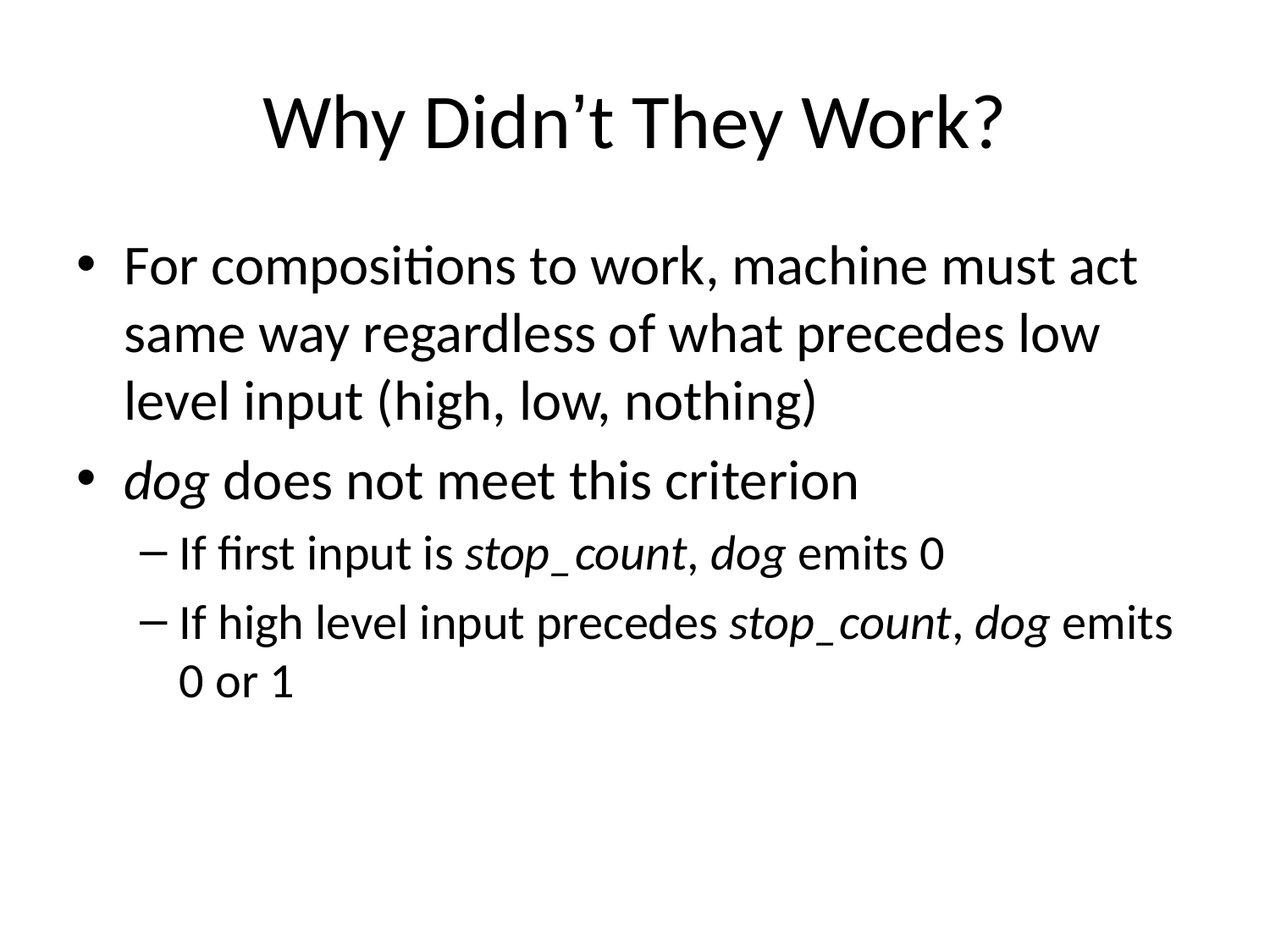

# Why Didn’t They Work?
For compositions to work, machine must act same way regardless of what precedes low level input (high, low, nothing)
dog does not meet this criterion
If first input is stop_count, dog emits 0
If high level input precedes stop_count, dog emits 0 or 1